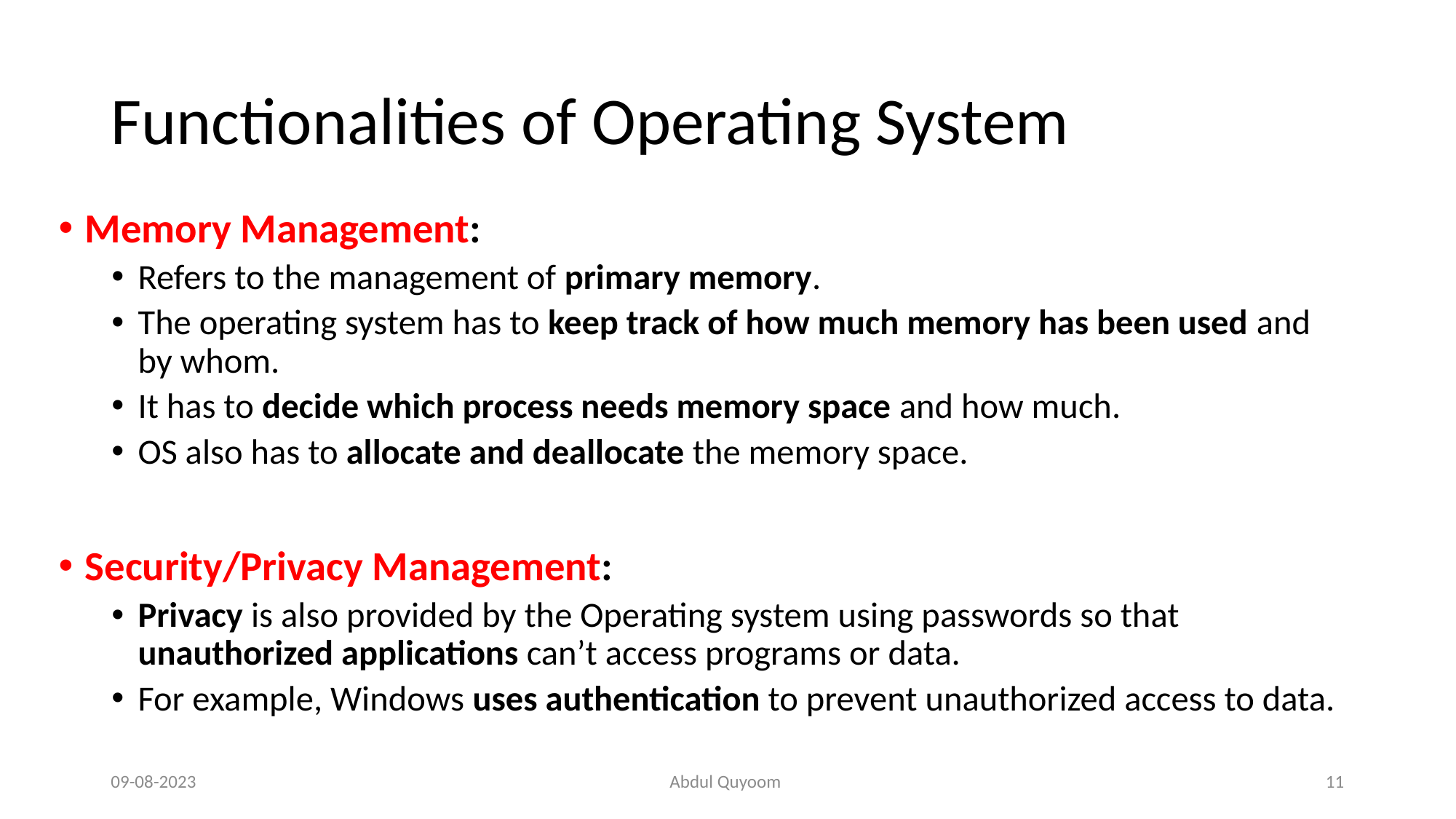

# Functionalities of Operating System
Memory Management:
Refers to the management of primary memory.
The operating system has to keep track of how much memory has been used and by whom.
It has to decide which process needs memory space and how much.
OS also has to allocate and deallocate the memory space.

Security/Privacy Management:
Privacy is also provided by the Operating system using passwords so that unauthorized applications can’t access programs or data.
For example, Windows uses authentication to prevent unauthorized access to data.

09-08-2023
Abdul Quyoom
11